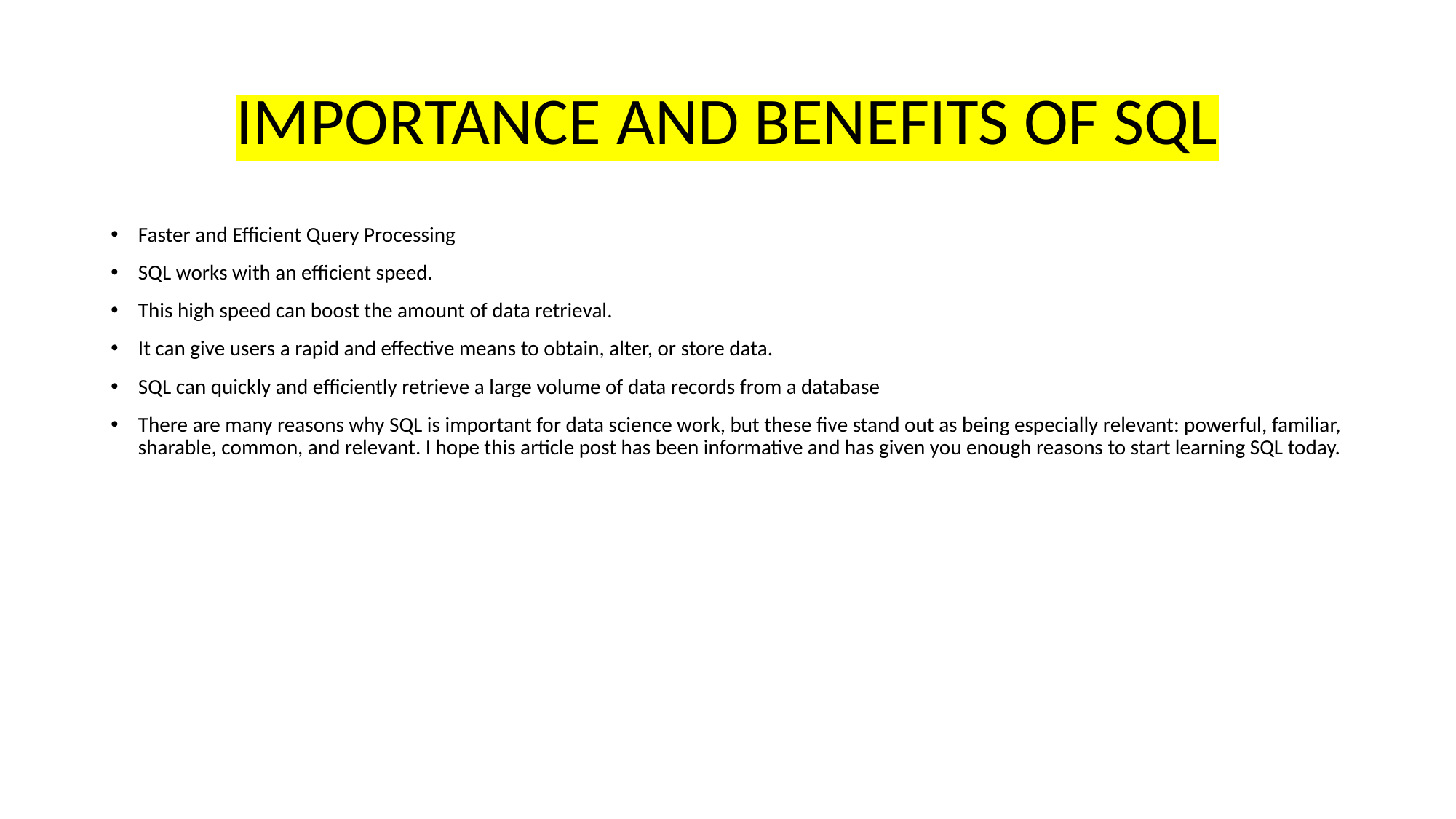

# IMPORTANCE AND BENEFITS OF SQL
Faster and Efficient Query Processing
SQL works with an efficient speed.
This high speed can boost the amount of data retrieval.
It can give users a rapid and effective means to obtain, alter, or store data.
SQL can quickly and efficiently retrieve a large volume of data records from a database
There are many reasons why SQL is important for data science work, but these five stand out as being especially relevant: powerful, familiar, sharable, common, and relevant. I hope this article post has been informative and has given you enough reasons to start learning SQL today.